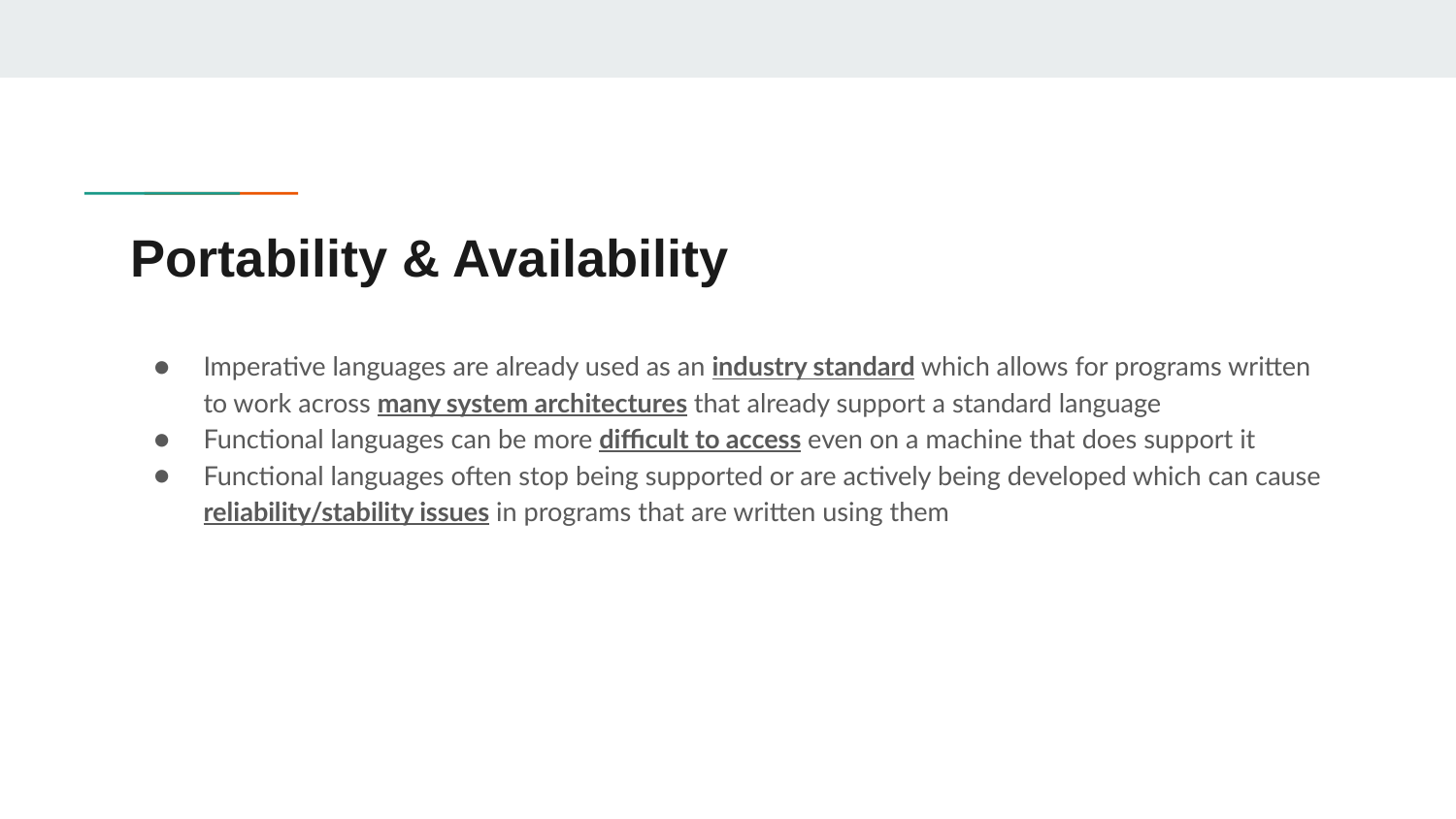

# Portability & Availability
Imperative languages are already used as an industry standard which allows for programs written to work across many system architectures that already support a standard language
Functional languages can be more difficult to access even on a machine that does support it
Functional languages often stop being supported or are actively being developed which can cause reliability/stability issues in programs that are written using them